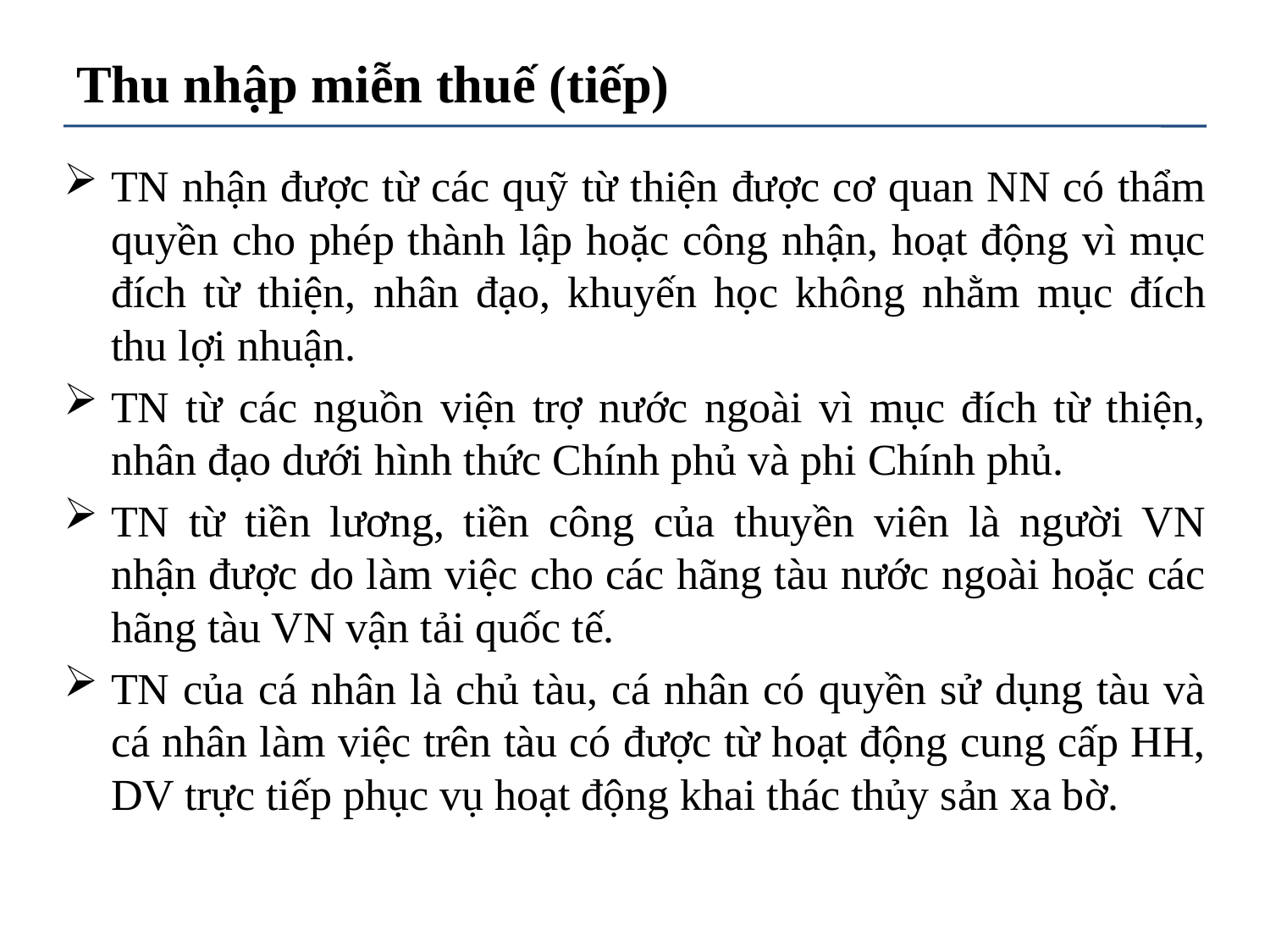

# Thu nhập miễn thuế (tiếp)
TN nhận được từ các quỹ từ thiện được cơ quan NN có thẩm quyền cho phép thành lập hoặc công nhận, hoạt động vì mục đích từ thiện, nhân đạo, khuyến học không nhằm mục đích thu lợi nhuận.
TN từ các nguồn viện trợ nước ngoài vì mục đích từ thiện, nhân đạo dưới hình thức Chính phủ và phi Chính phủ.
TN từ tiền lương, tiền công của thuyền viên là người VN nhận được do làm việc cho các hãng tàu nước ngoài hoặc các hãng tàu VN vận tải quốc tế.
TN của cá nhân là chủ tàu, cá nhân có quyền sử dụng tàu và cá nhân làm việc trên tàu có được từ hoạt động cung cấp HH, DV trực tiếp phục vụ hoạt động khai thác thủy sản xa bờ.